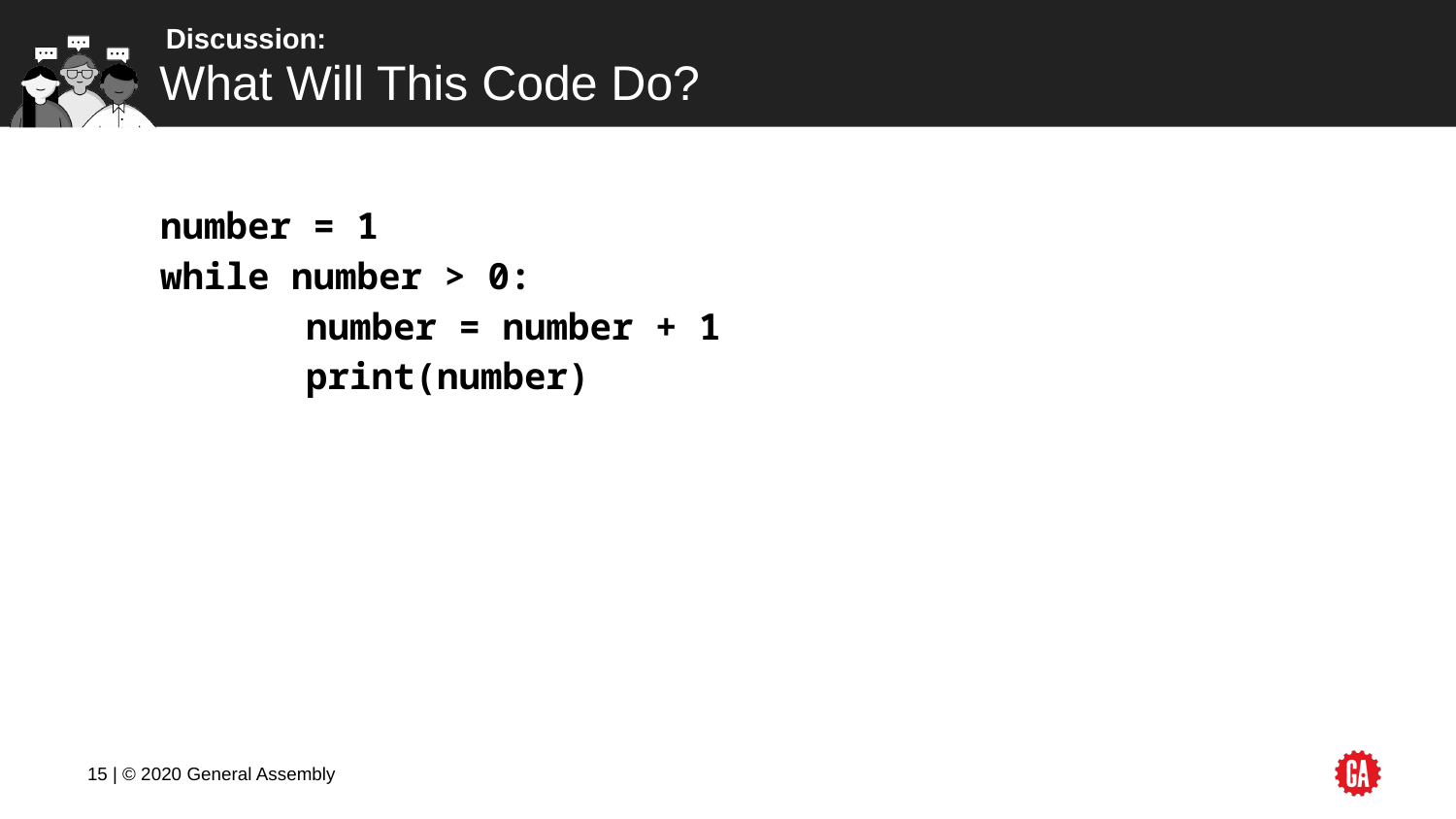

# What Will This Code Do?
number = 1
while number > 0:
	number = number + 1
	print(number)
15 | © 2020 General Assembly